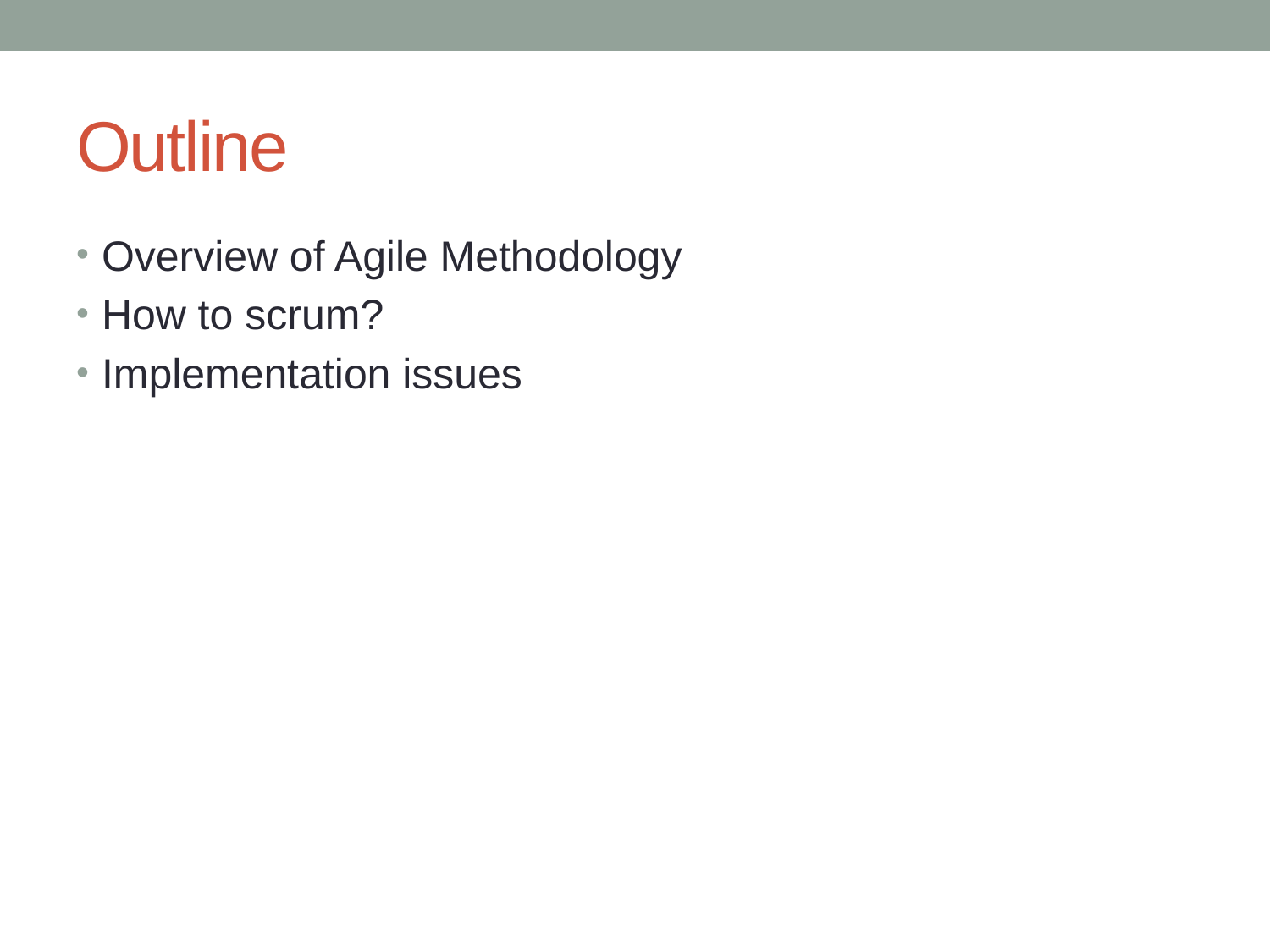

# Outline
Overview of Agile Methodology
How to scrum?
Implementation issues